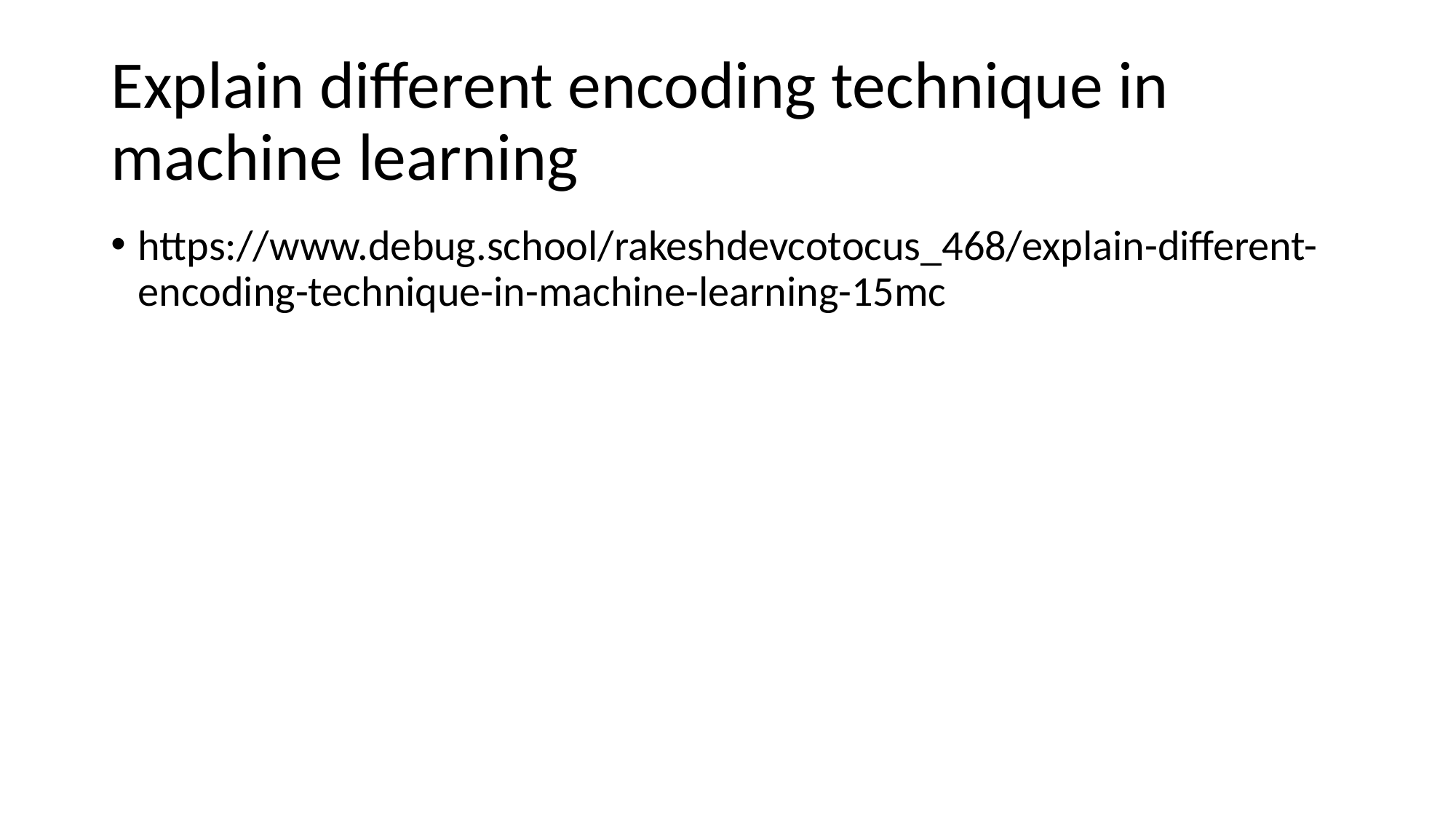

# Explain different encoding technique in machine learning
https://www.debug.school/rakeshdevcotocus_468/explain-different-encoding-technique-in-machine-learning-15mc